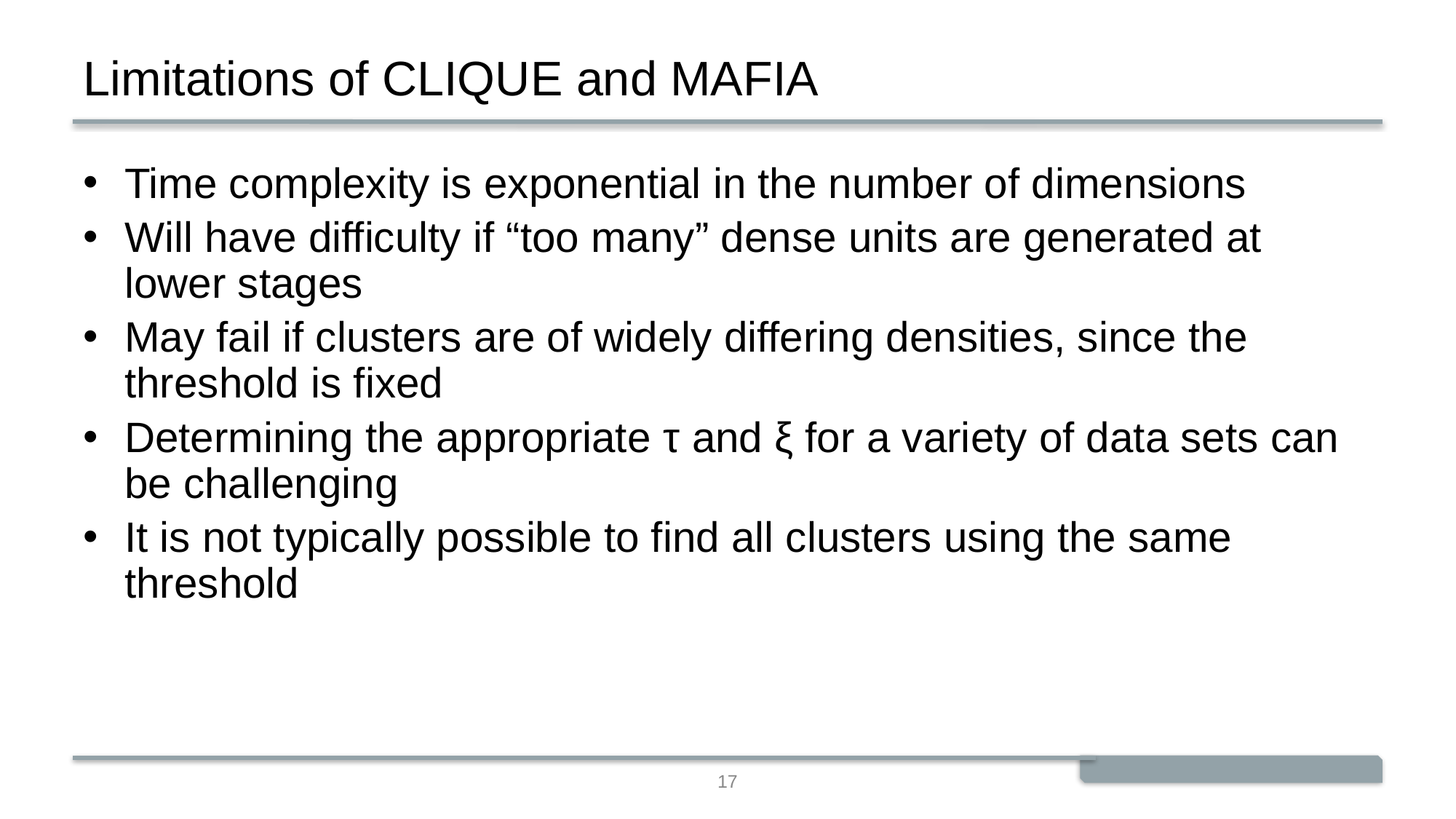

# Limitations of CLIQUE and MAFIA
Time complexity is exponential in the number of dimensions
Will have difficulty if “too many” dense units are generated at lower stages
May fail if clusters are of widely differing densities, since the threshold is fixed
Determining the appropriate τ and ξ for a variety of data sets can be challenging
It is not typically possible to find all clusters using the same threshold

17